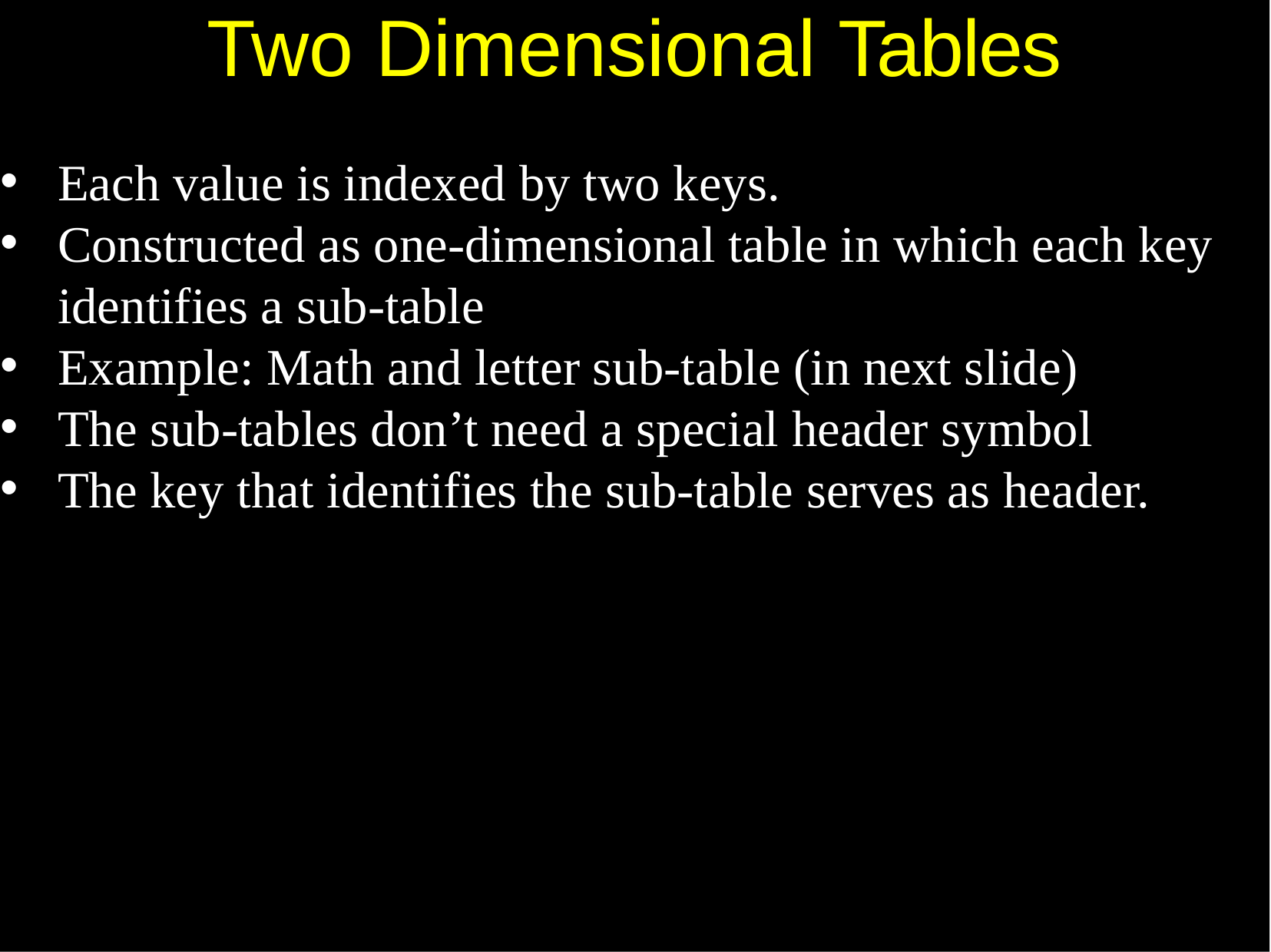

# Two Dimensional Tables
Each value is indexed by two keys.
Constructed as one-dimensional table in which each key identifies a sub-table
Example: Math and letter sub-table (in next slide)
The sub-tables don’t need a special header symbol
The key that identifies the sub-table serves as header.